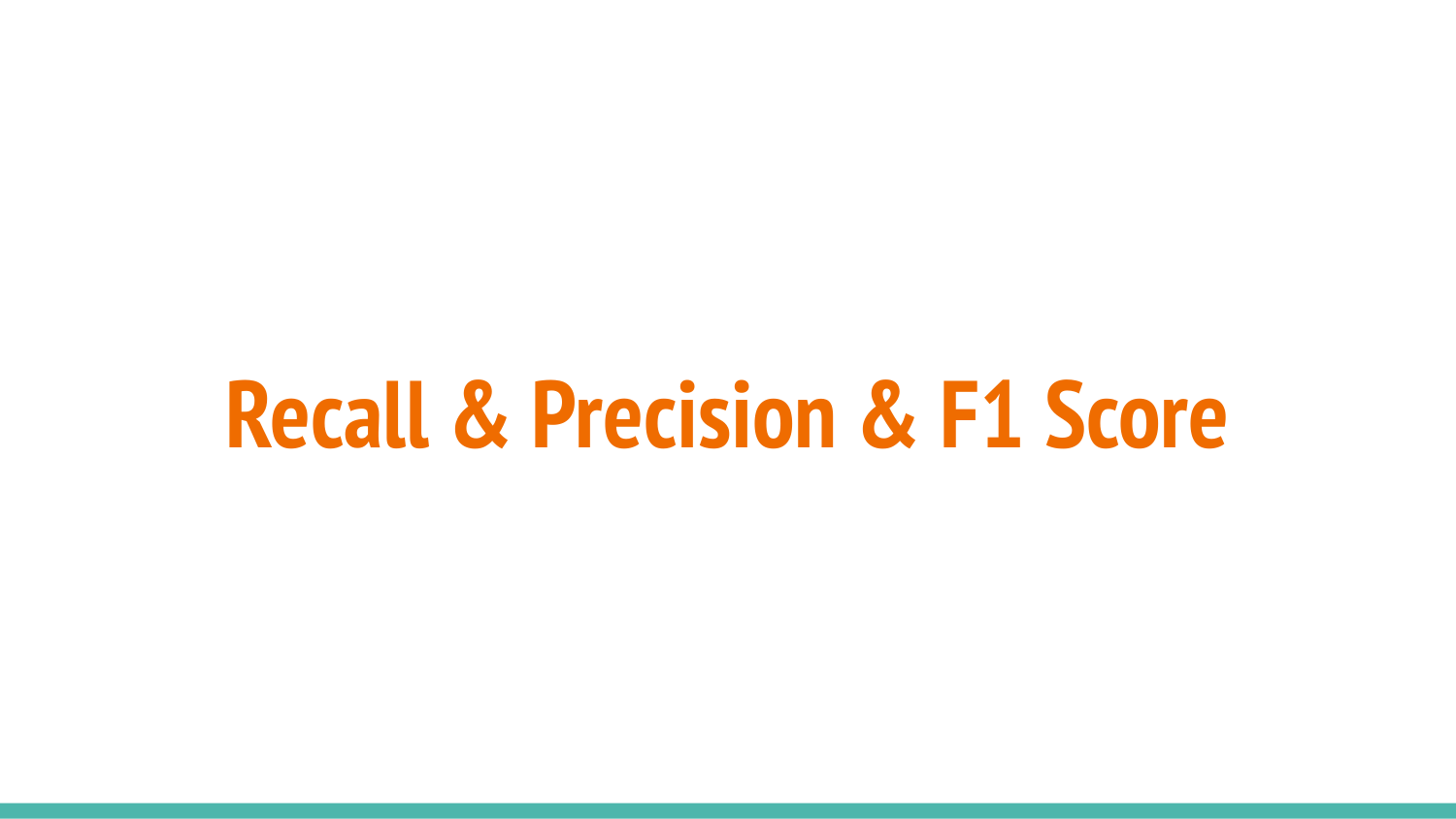

# Recall & Precision & F1 Score